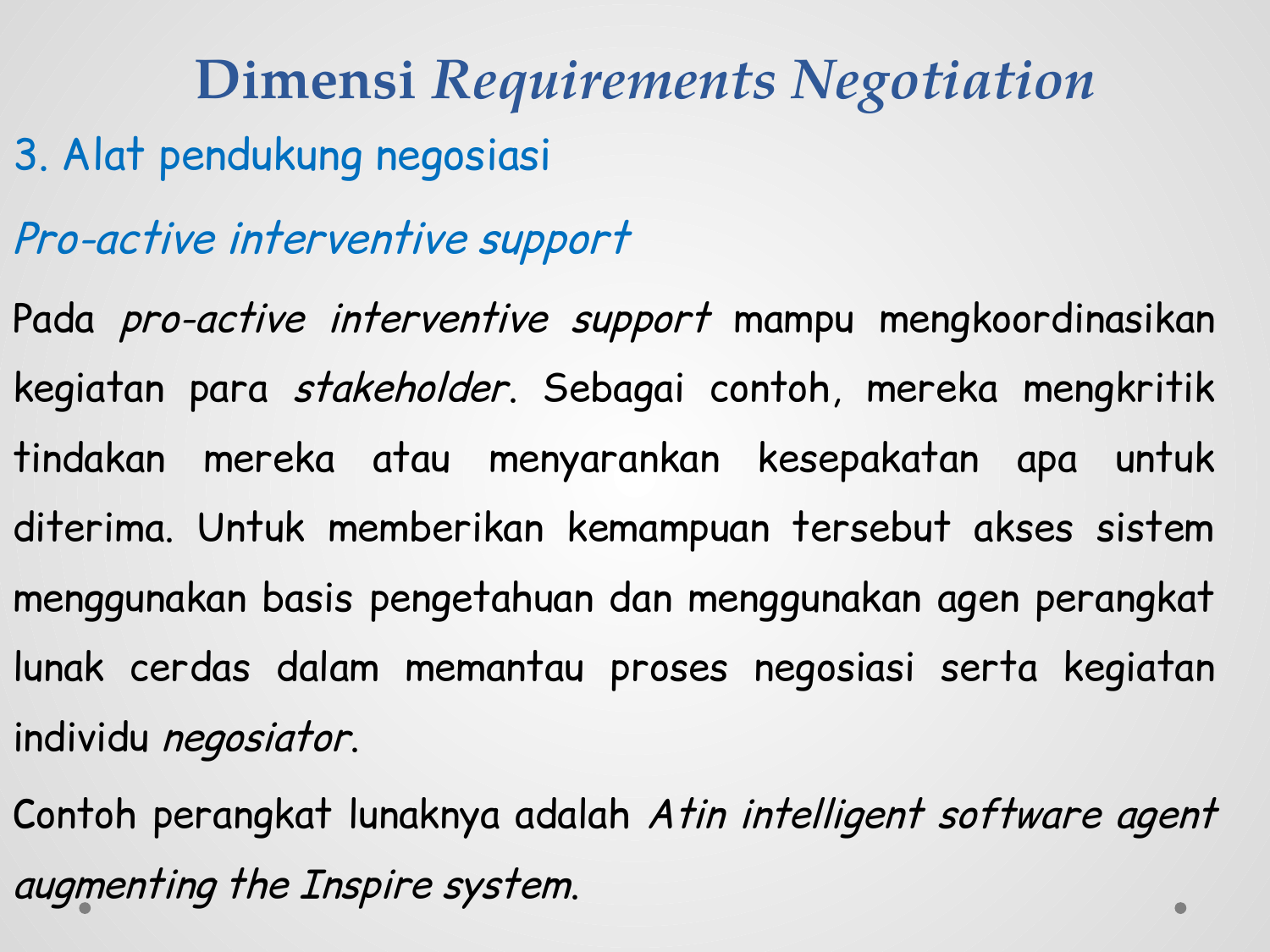

# Dimensi Requirements Negotiation
3. Alat pendukung negosiasi
Pro-active interventive support
Pada pro-active interventive support mampu mengkoordinasikan kegiatan para stakeholder. Sebagai contoh, mereka mengkritik tindakan mereka atau menyarankan kesepakatan apa untuk diterima. Untuk memberikan kemampuan tersebut akses sistem menggunakan basis pengetahuan dan menggunakan agen perangkat lunak cerdas dalam memantau proses negosiasi serta kegiatan individu negosiator.
Contoh perangkat lunaknya adalah Atin intelligent software agent augmenting the Inspire system.